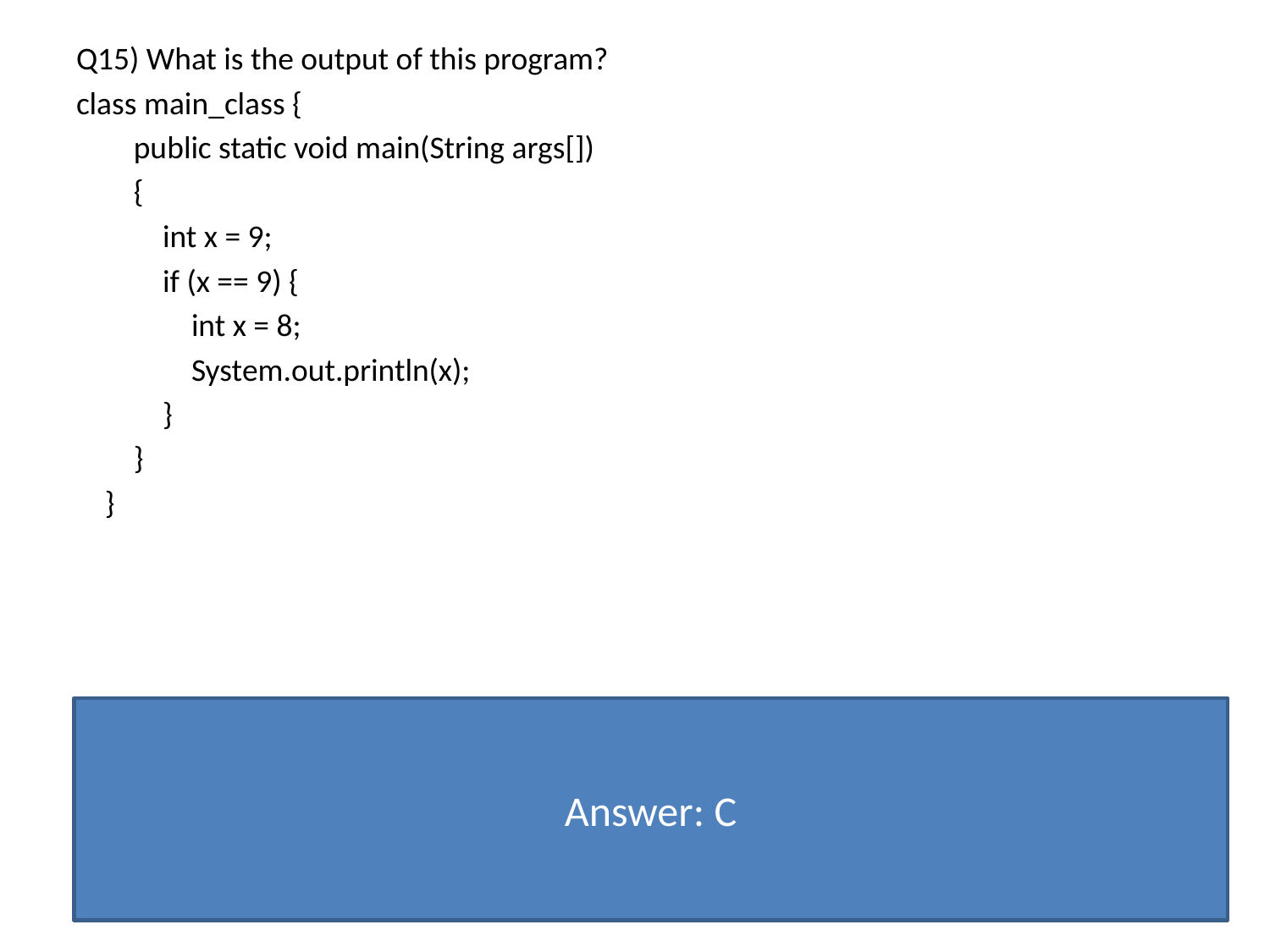

Q15) What is the output of this program?
class main_class {
        public static void main(String args[])
        {
            int x = 9;
            if (x == 9) {
                int x = 8;
                System.out.println(x);
            }
        }
    }

A. 9
B. 8
C. Compilation Error
D. Runtime Error
Answer: C